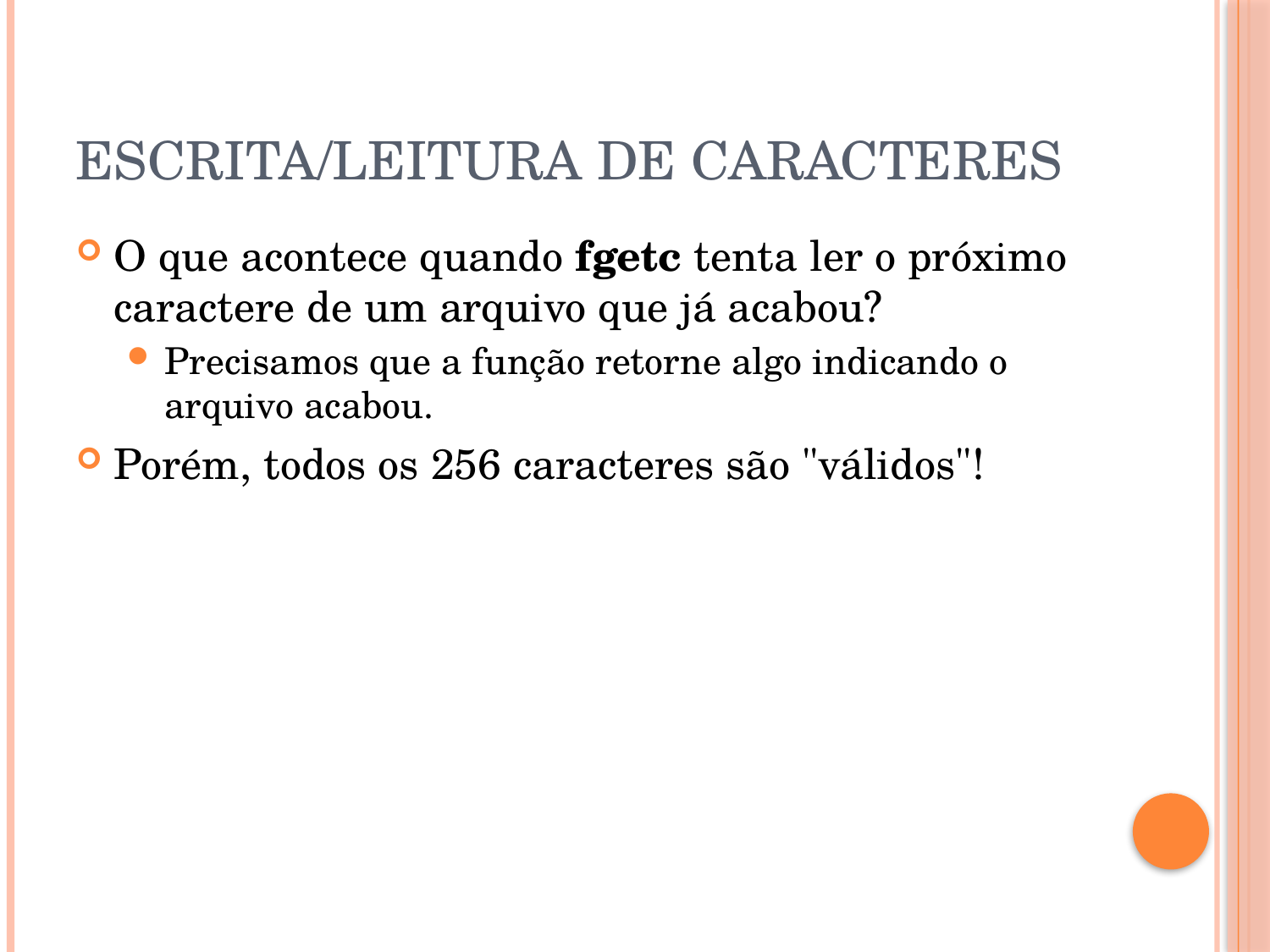

# Escrita/Leitura de Caracteres
O que acontece quando fgetc tenta ler o próximo caractere de um arquivo que já acabou?
Precisamos que a função retorne algo indicando o arquivo acabou.
Porém, todos os 256 caracteres são "válidos"!